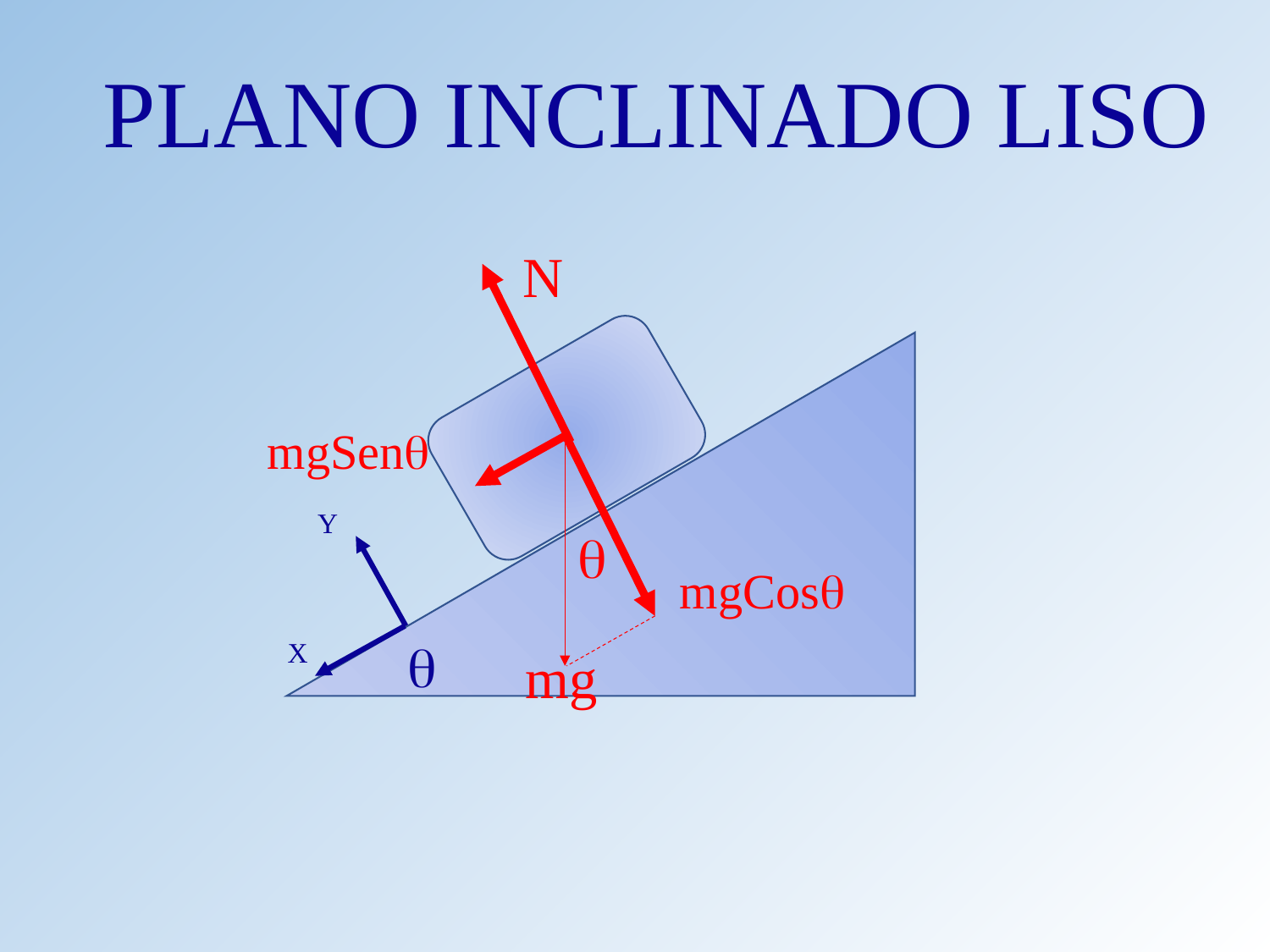

PLANO INCLINADO LISO

N

mgSenθ
Y
θ
mgCosθ
θ
X
mg